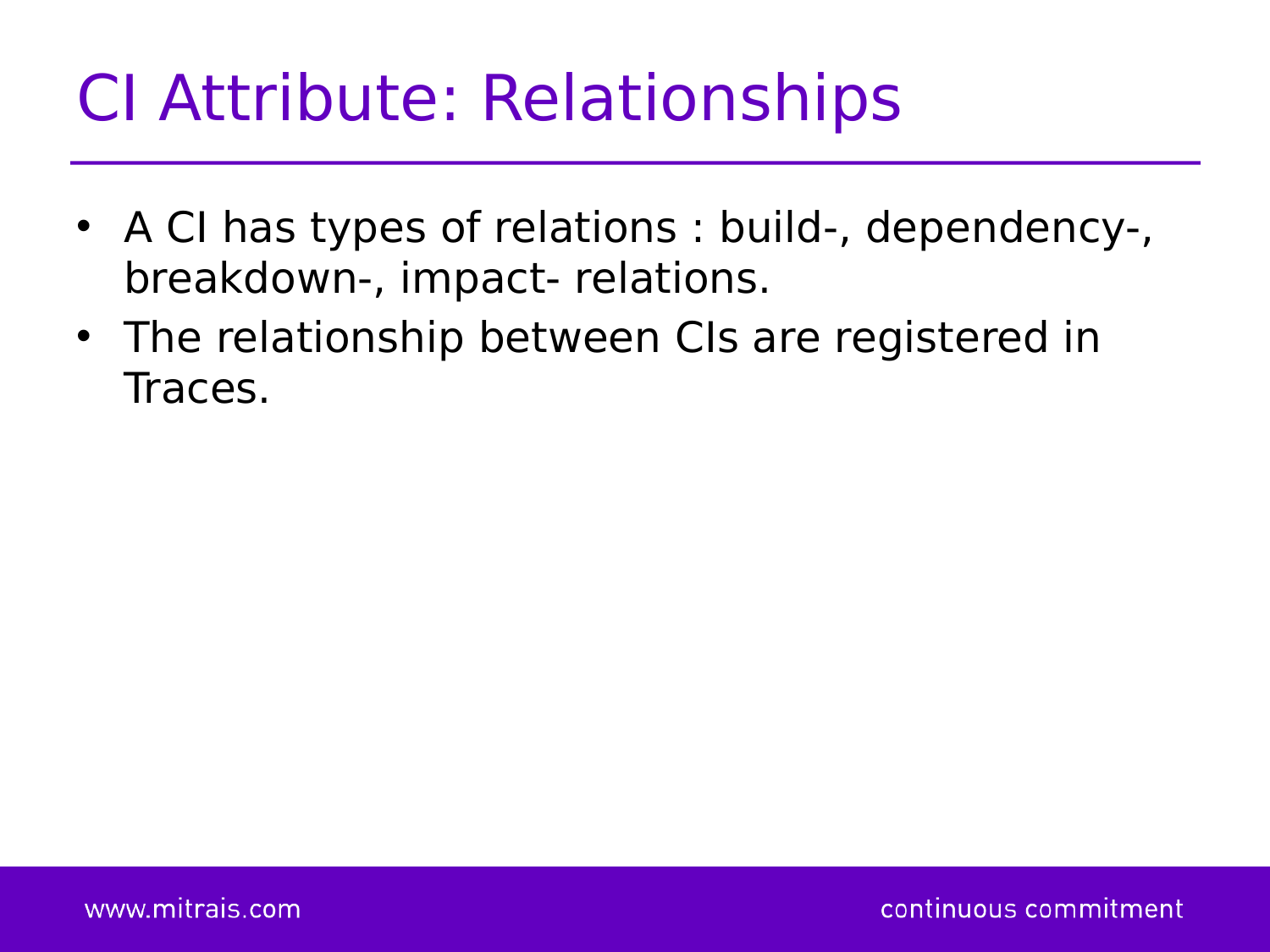

# CI Attribute: Relationships
A CI has types of relations : build-, dependency-, breakdown-, impact- relations.
The relationship between CIs are registered in Traces.